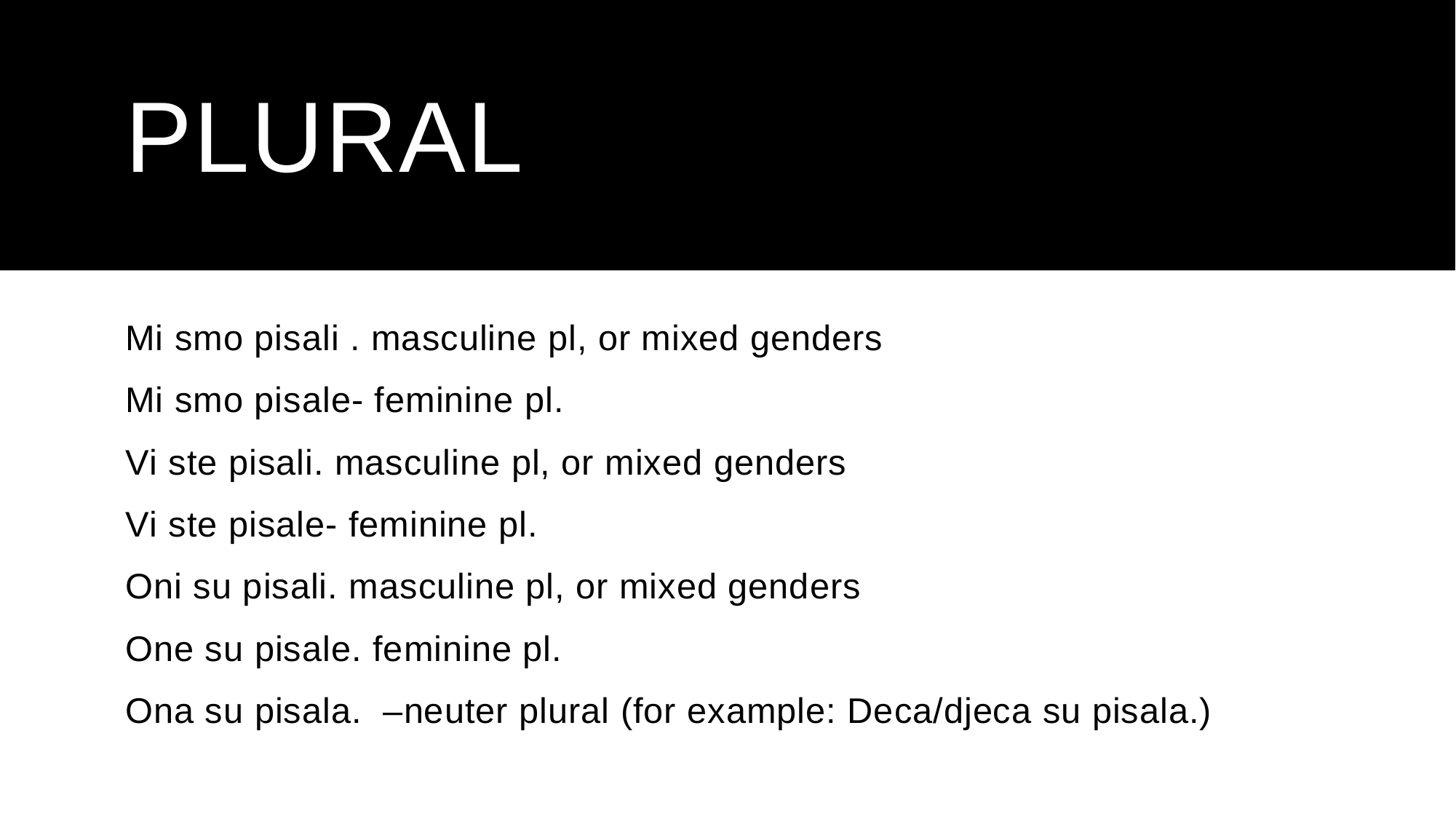

# plural
Mi smo pisali . masculine pl, or mixed genders
Mi smo pisale- feminine pl.
Vi ste pisali. masculine pl, or mixed genders
Vi ste pisale- feminine pl.
Oni su pisali. masculine pl, or mixed genders
One su pisale. feminine pl.
Ona su pisala.  –neuter plural (for example: Deca/djeca su pisala.)